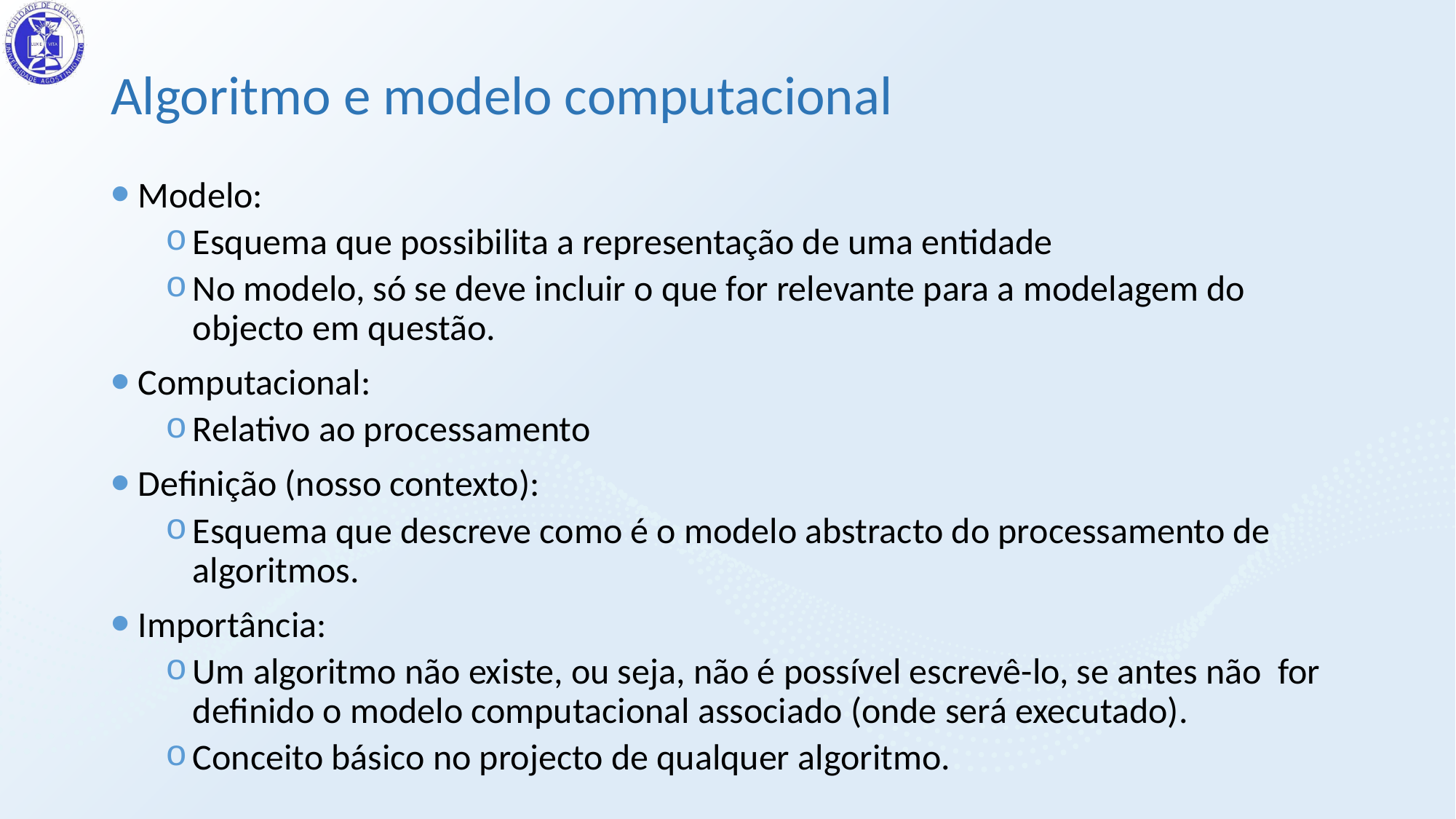

# Algoritmo e modelo computacional
Modelo:
Esquema que possibilita a representação de uma entidade
No modelo, só se deve incluir o que for relevante para a modelagem do  objecto em questão.
Computacional:
Relativo ao processamento
Definição (nosso contexto):
Esquema que descreve como é o modelo abstracto do processamento de  algoritmos.
Importância:
Um algoritmo não existe, ou seja, não é possível escrevê-lo, se antes não  for definido o modelo computacional associado (onde será executado).
Conceito básico no projecto de qualquer algoritmo.